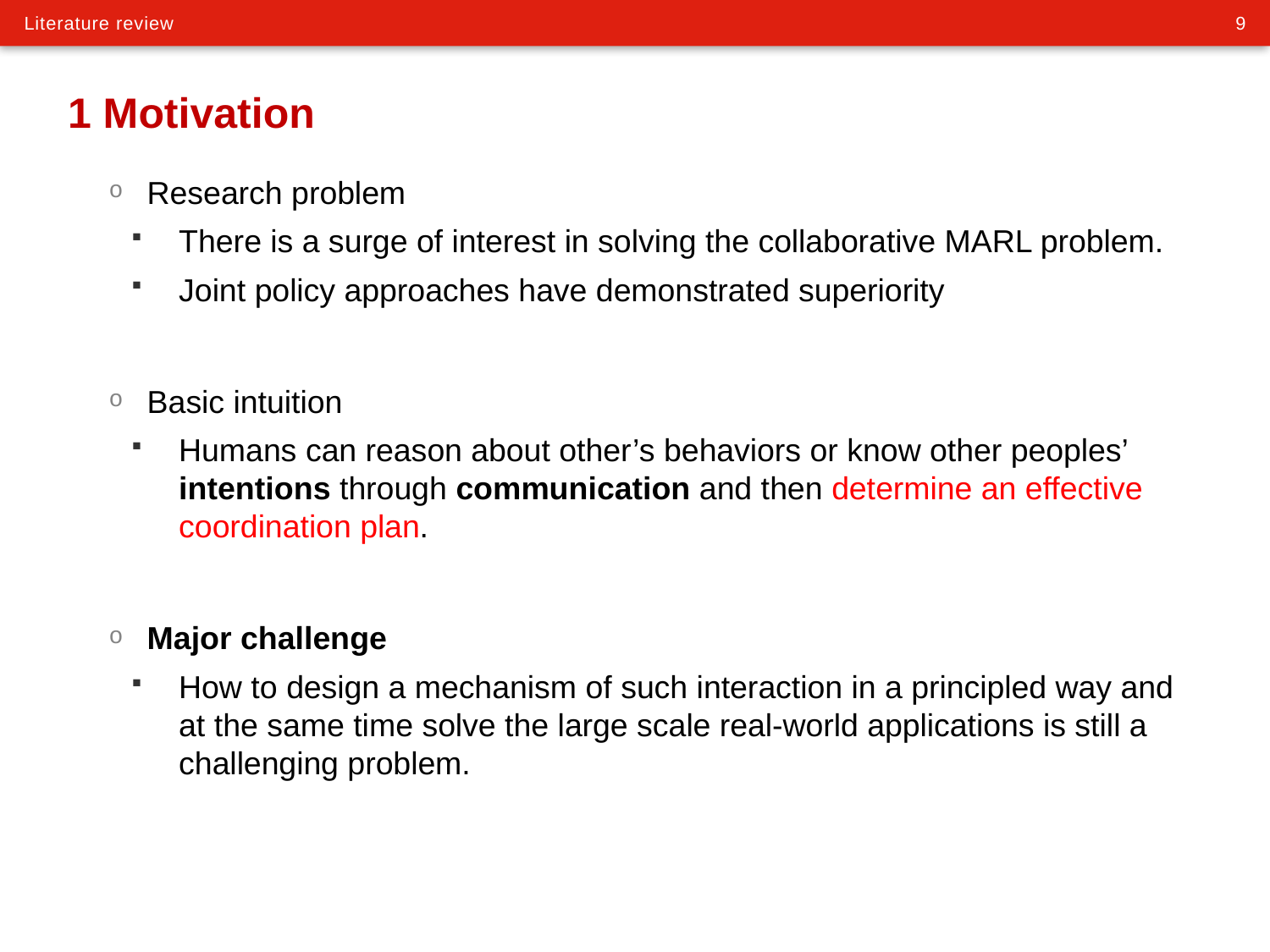

# 1 Motivation
Research problem
There is a surge of interest in solving the collaborative MARL problem.
Joint policy approaches have demonstrated superiority

Basic intuition
Humans can reason about other’s behaviors or know other peoples’ intentions through communication and then determine an effective coordination plan.

Major challenge
How to design a mechanism of such interaction in a principled way and at the same time solve the large scale real-world applications is still a challenging problem.